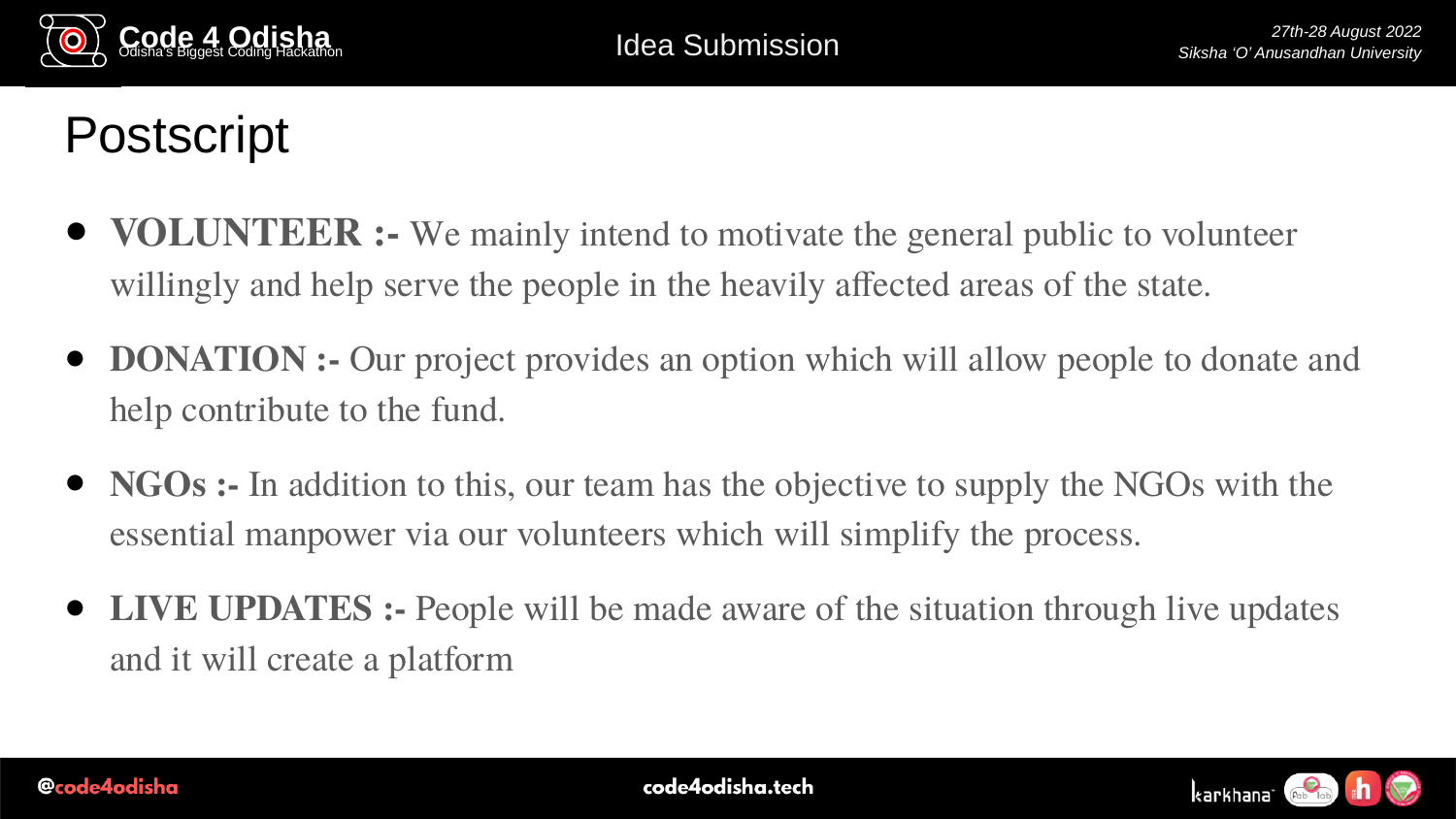

# Postscript
VOLUNTEER :- We mainly intend to motivate the general public to volunteer willingly and help serve the people in the heavily affected areas of the state.
DONATION :- Our project provides an option which will allow people to donate and help contribute to the fund.
NGOs :- In addition to this, our team has the objective to supply the NGOs with the essential manpower via our volunteers which will simplify the process.
LIVE UPDATES :- People will be made aware of the situation through live updates and it will create a platform